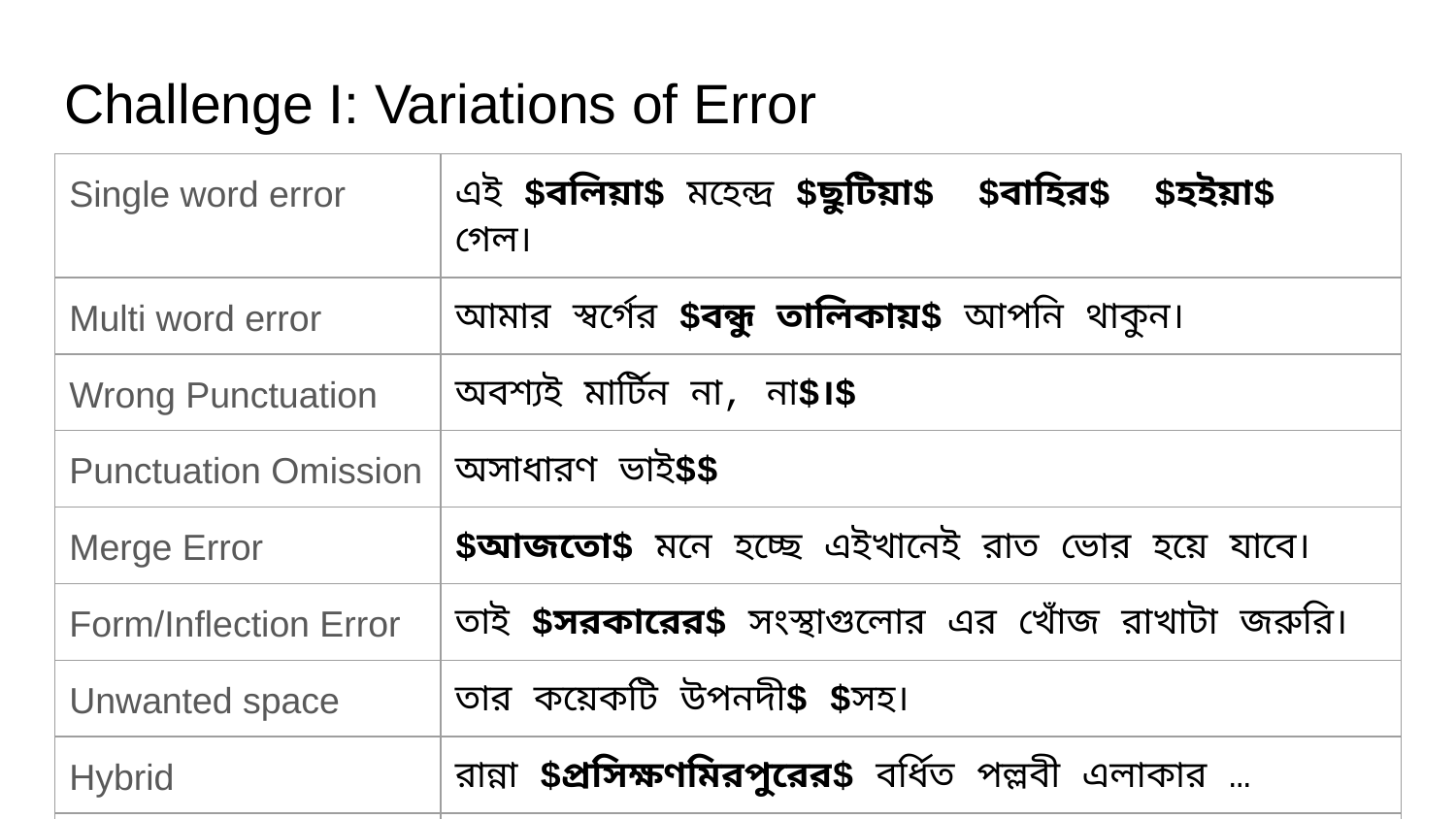

# Challenge I: Variations of Error
| Single word error | এই $বলিয়া$ মহেন্দ্র $ছুটিয়া$ $বাহির$ $হইয়া$ গেল। |
| --- | --- |
| Multi word error | আমার স্বর্গের $বন্ধু তালিকায়$ আপনি থাকুন। |
| Wrong Punctuation | অবশ্যই মার্টিন না, না$।$ |
| Punctuation Omission | অসাধারণ ভাই$$ |
| Merge Error | $আজতো$ মনে হচ্ছে এইখানেই রাত ভোর হয়ে যাবে। |
| Form/Inflection Error | তাই $সরকারের$ সংস্থাগুলোর এর খোঁজ রাখাটা জরুরি। |
| Unwanted space | তার কয়েকটি উপনদী$ $সহ। |
| Hybrid | রান্না $প্রসিক্ষণমিরপুরের$ বর্ধিত পল্লবী এলাকার … |
| Broken Font | $অার$ $অাকরাম$ খান … |